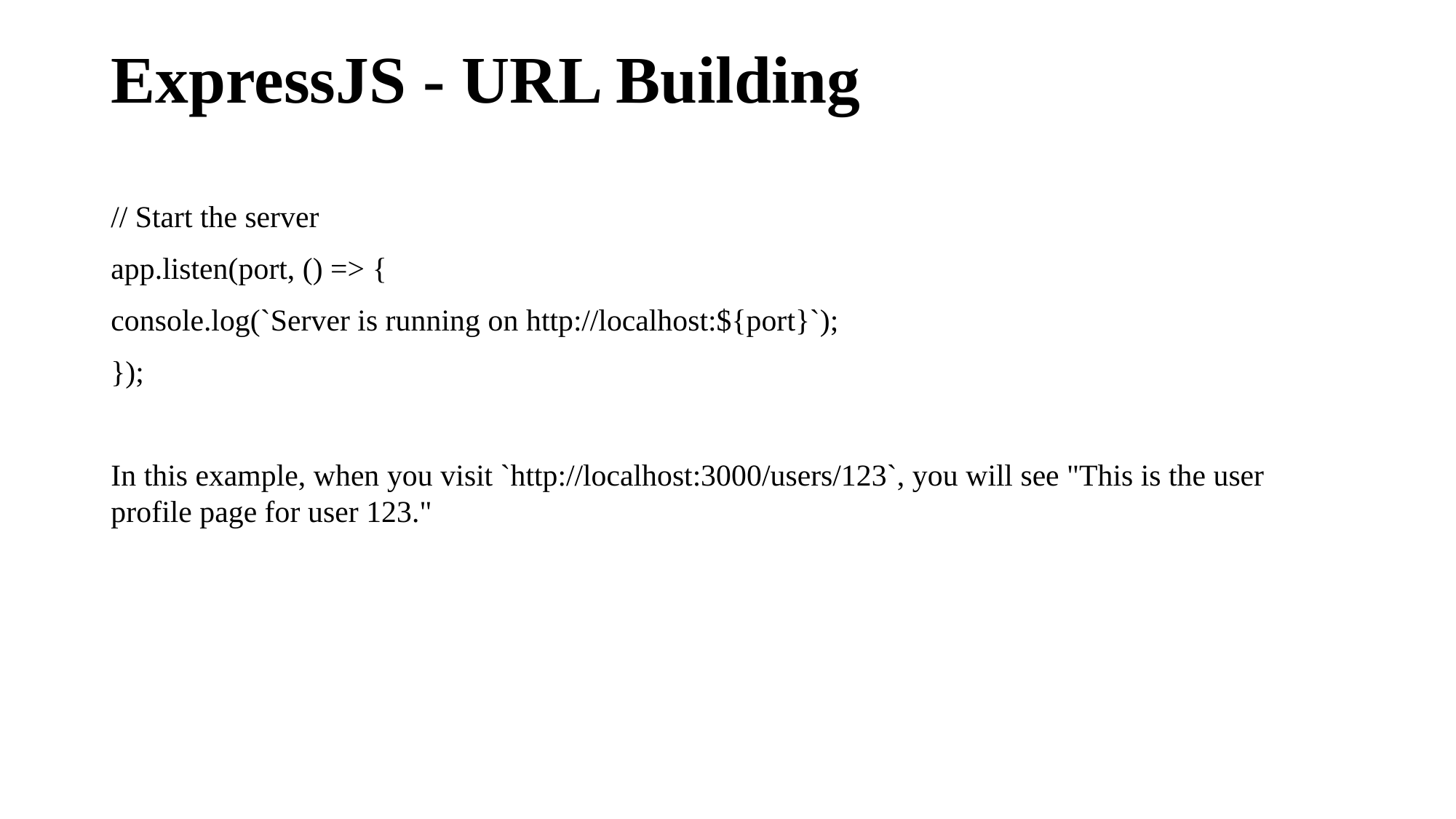

# ExpressJS - URL Building
// Start the server
app.listen(port, () => {
console.log(`Server is running on http://localhost:${port}`);
});

In this example, when you visit `http://localhost:3000/users/123`, you will see "This is the user profile page for user 123."